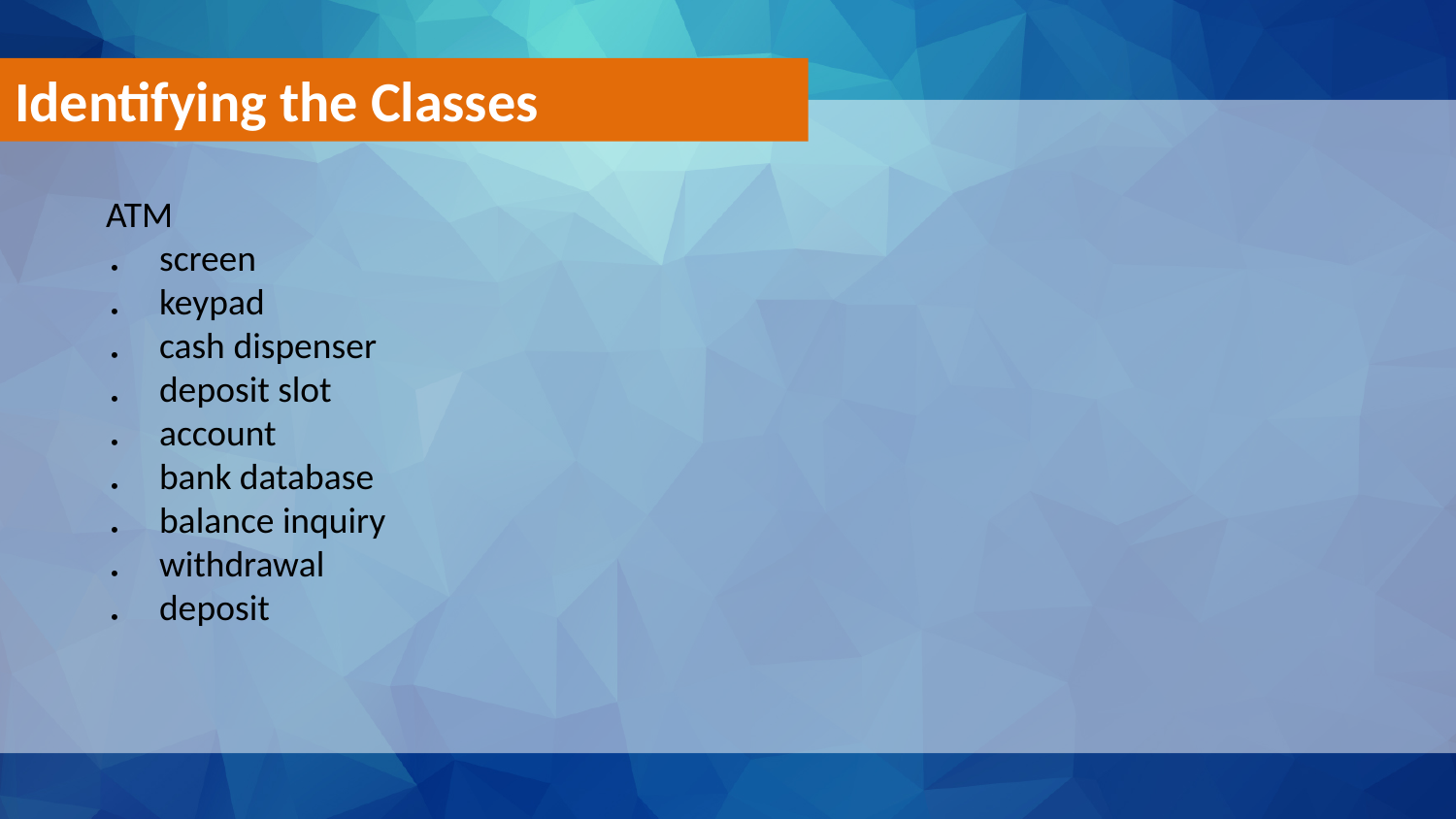

Identifying the Classes

ATM
． screen
． keypad
． cash dispenser
． deposit slot
． account
． bank database
． balance inquiry
． withdrawal
． deposit